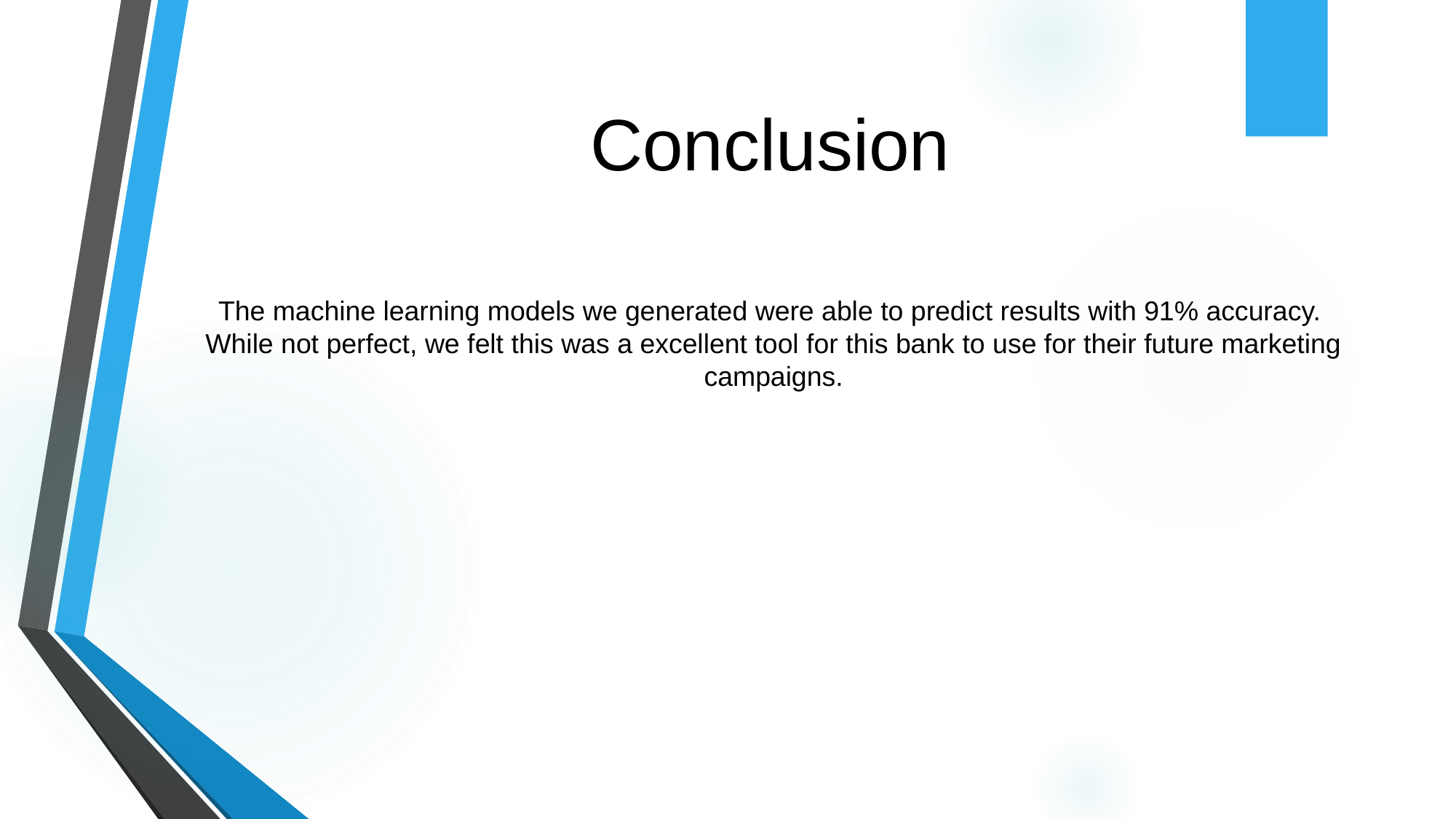

# Conclusion

The machine learning models we generated were able to predict results with 91% accuracy.  While not perfect, we felt this was a excellent tool for this bank to use for their future marketing campaigns.